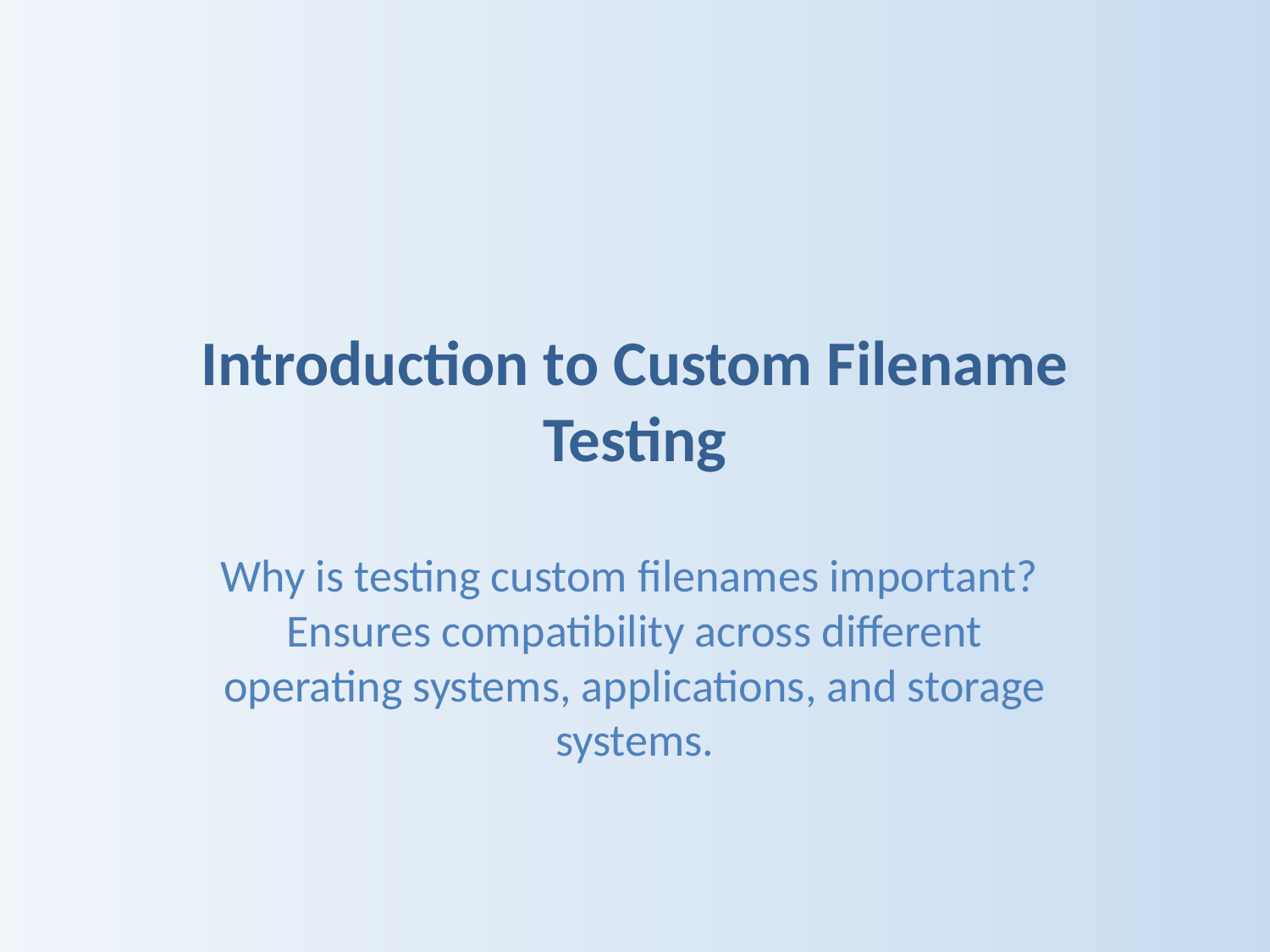

# Introduction to Custom Filename Testing
Why is testing custom filenames important?  Ensures compatibility across different operating systems, applications, and storage systems.